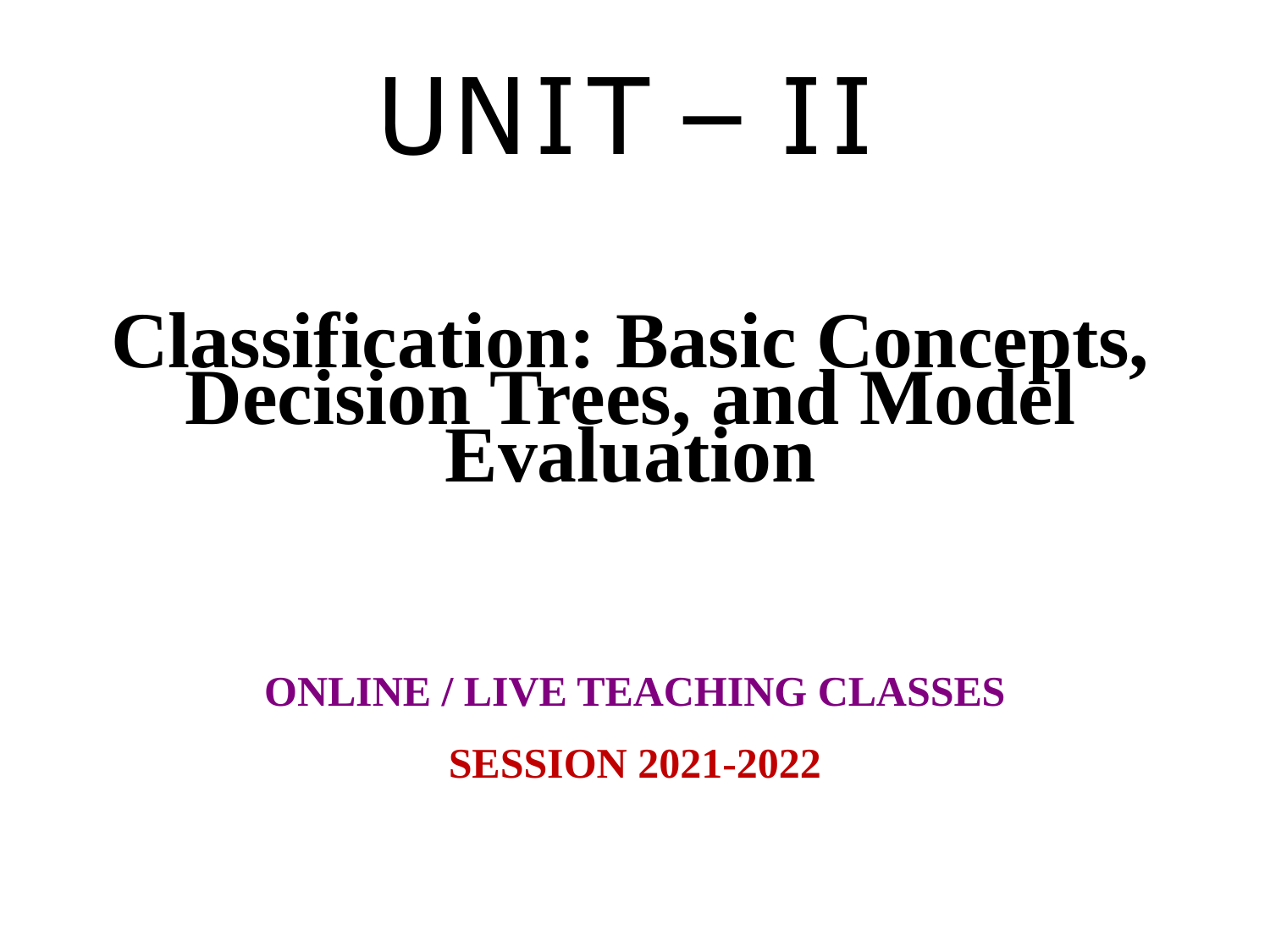

# UNIT – II Classification: Basic Concepts, Decision Trees, and Model Evaluation
ONLINE / LIVE TEACHING CLASSES
SESSION 2021-2022